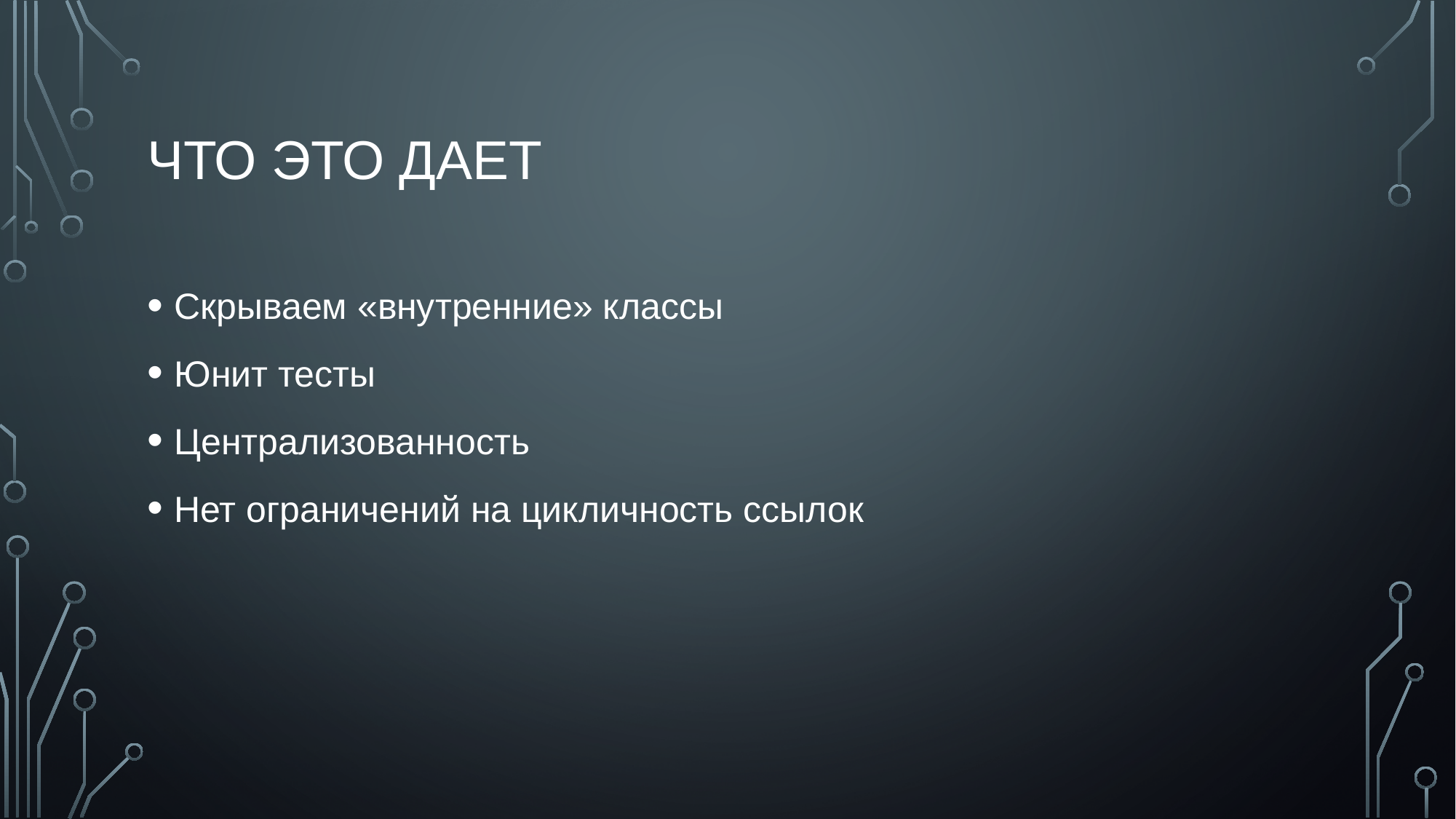

# ЧТО ЭТО ДАЕТ
Скрываем «внутренние» классы
Юнит тесты
Централизованность
Нет ограничений на цикличность ссылок